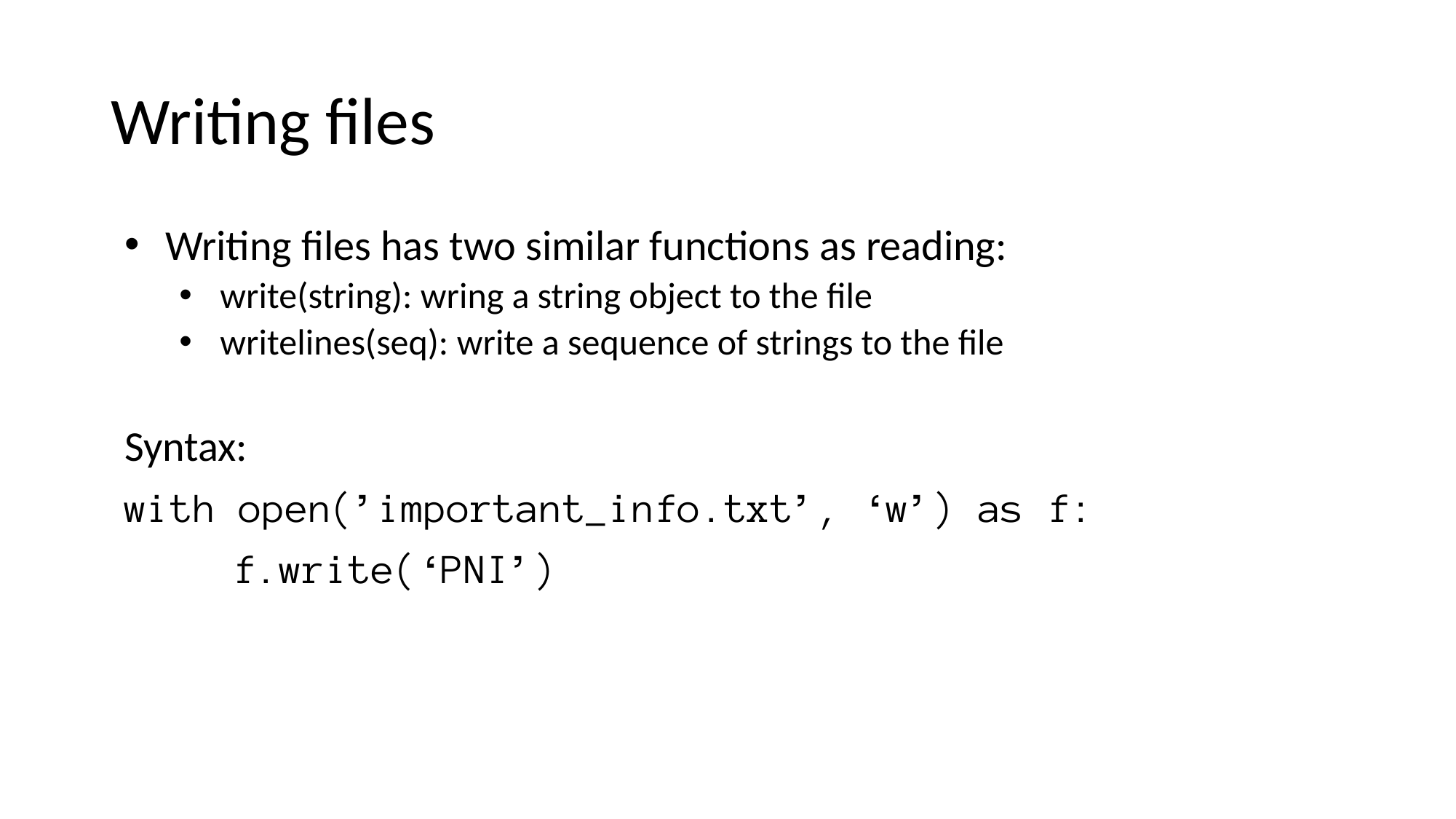

# Writing files
Writing files has two similar functions as reading:
write(string): wring a string object to the file
writelines(seq): write a sequence of strings to the file

Syntax:
with open(’important_info.txt’, ‘w’) as f:
	f.write(‘PNI’)